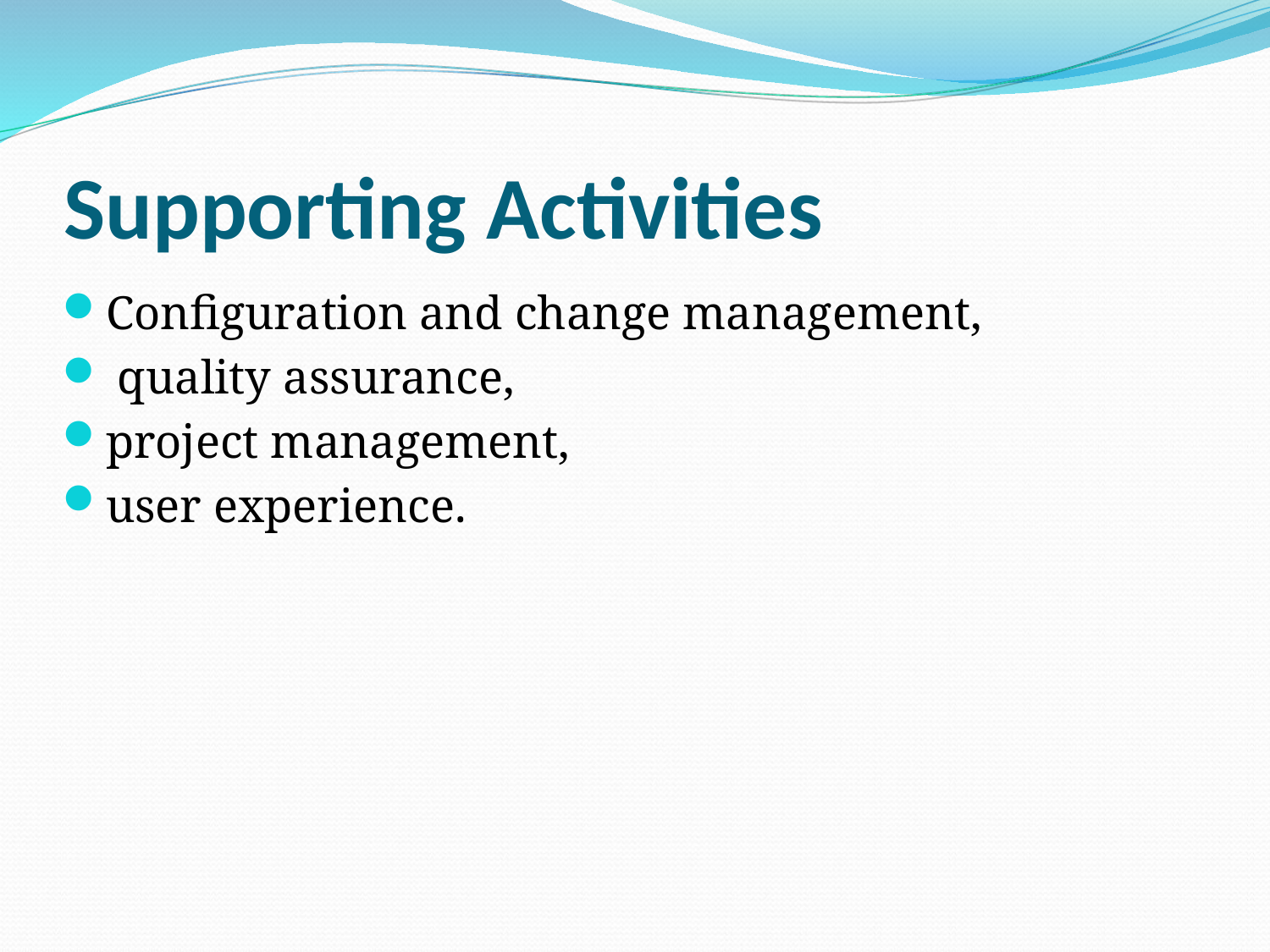

# Supporting Activities
Configuration and change management,
 quality assurance,
project management,
user experience.